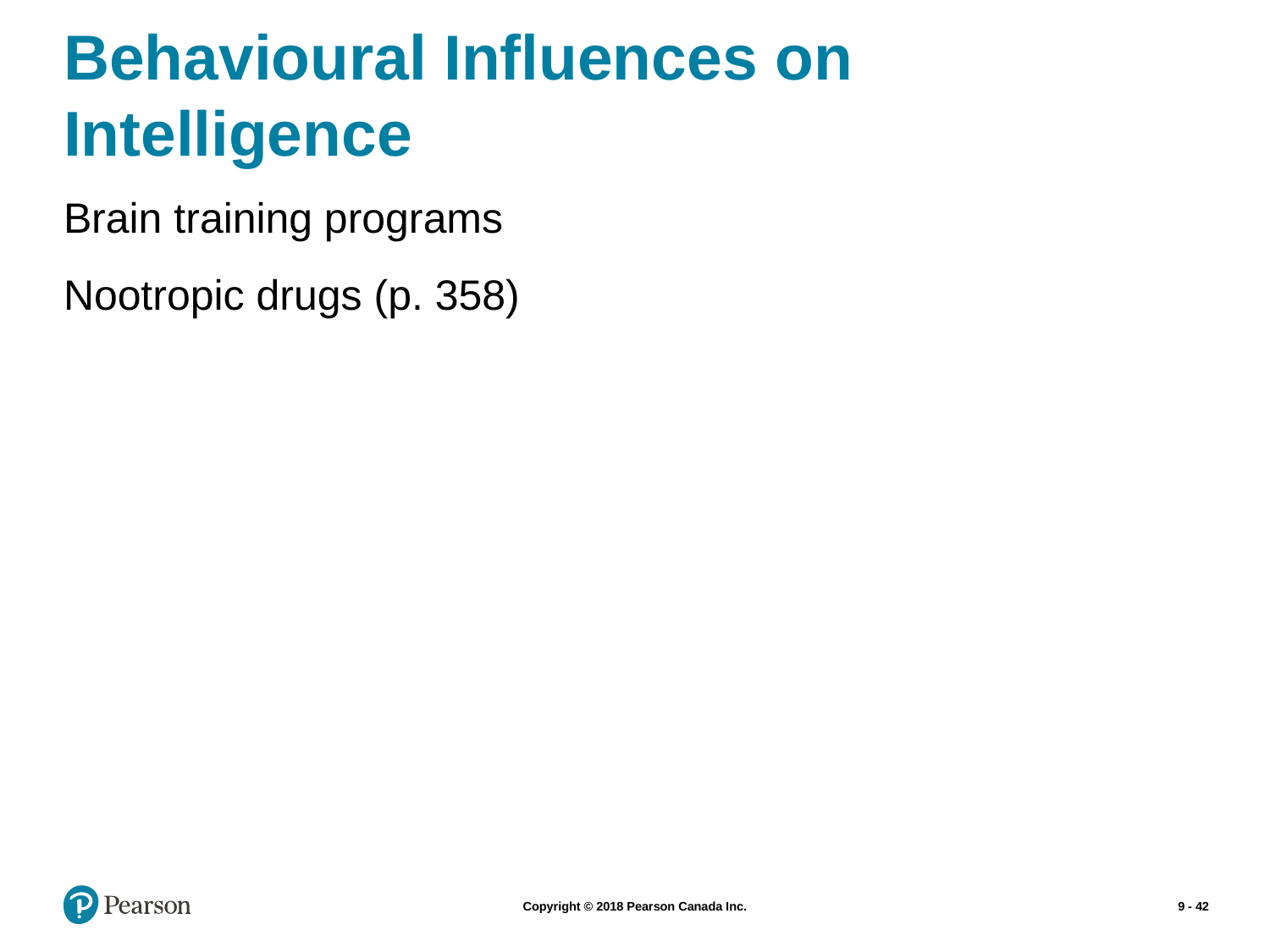

# Behavioural Influences on Intelligence
Brain training programs
Nootropic drugs (p. 358)